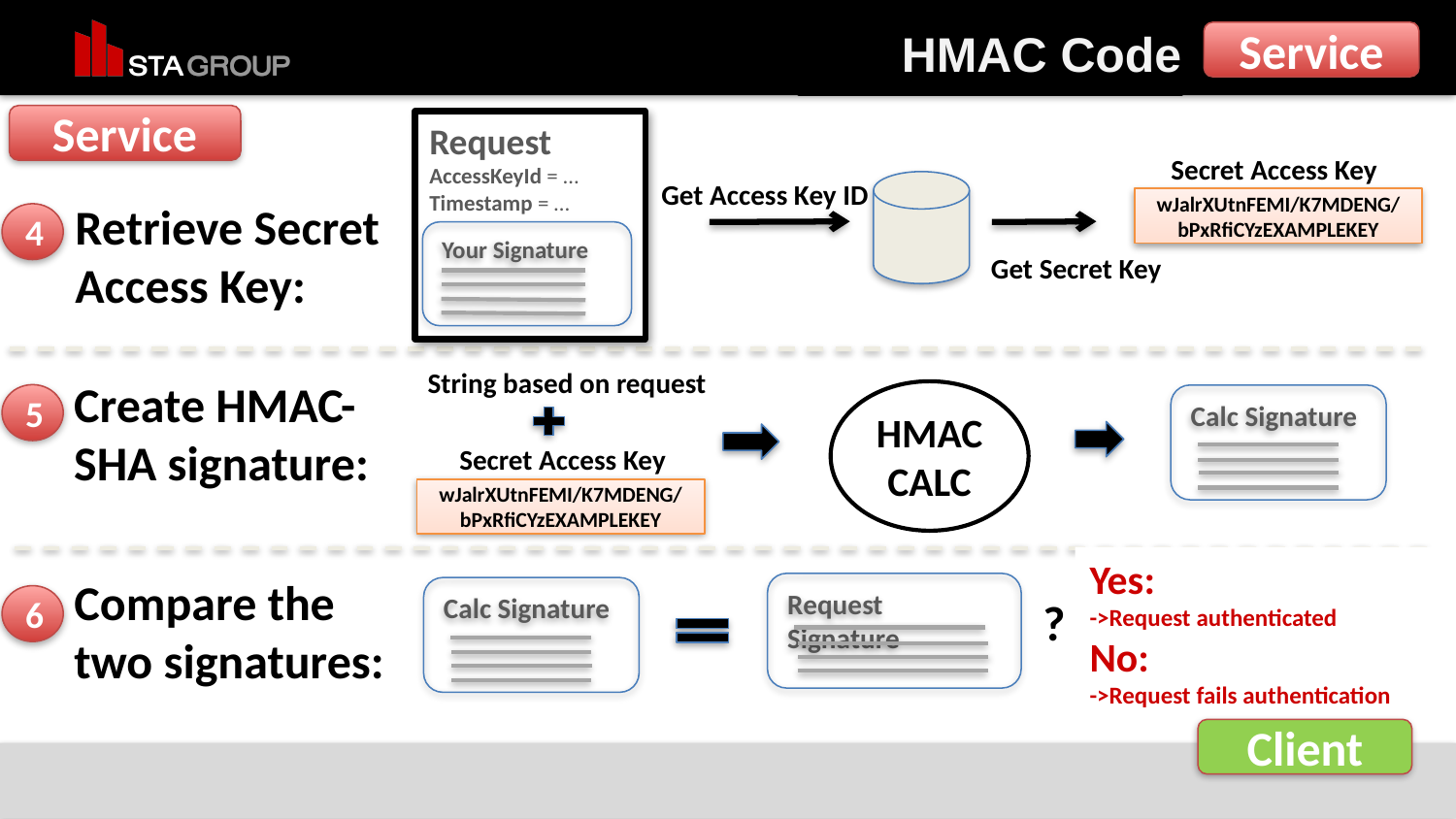

HMAC Code
Service
Service
Request
AccessKeyId = …
Timestamp = …
Your Signature

Secret Access Key
Get Access Key ID

wJalrXUtnFEMI/K7MDENG/
bPxRfiCYzEXAMPLEKEY
Retrieve Secret Access Key:
4
Get Secret Key
String based on request
Create HMAC-SHA signature:
HMAC
CALC
5
Calc Signature

Secret Access Key
wJalrXUtnFEMI/K7MDENG/
bPxRfiCYzEXAMPLEKEY
Yes:
->Request authenticated
No:
->Request fails authentication
Compare the two signatures:
Request Signature
Calc Signature

?
6

Client
February 16, 2016
Copyright © 2015 STA Group, LLC. All Rights Reserved.
29